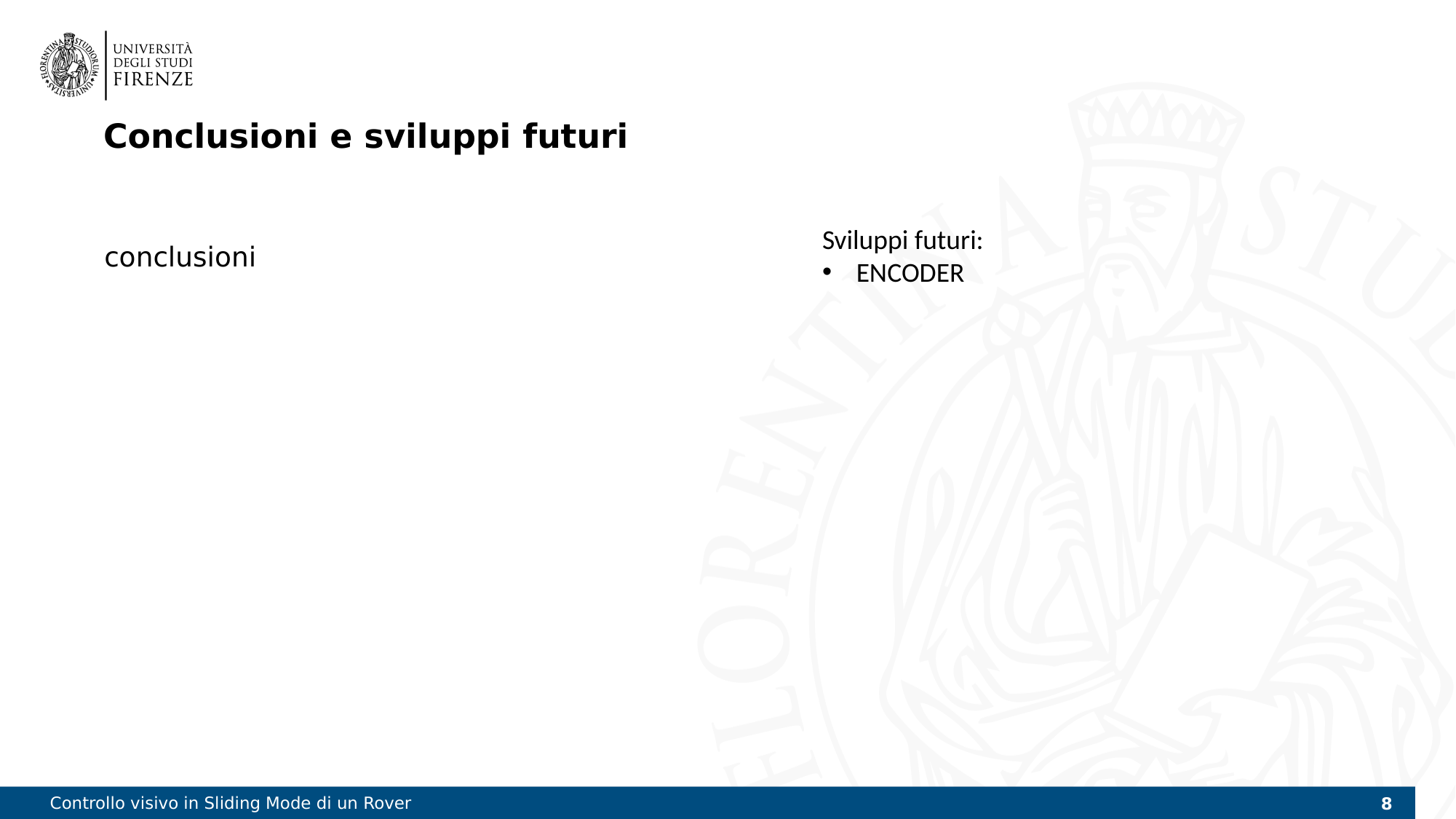

# Conclusioni e sviluppi futuri
Sviluppi futuri:
ENCODER

conclusioni
Controllo visivo in Sliding Mode di un Rover